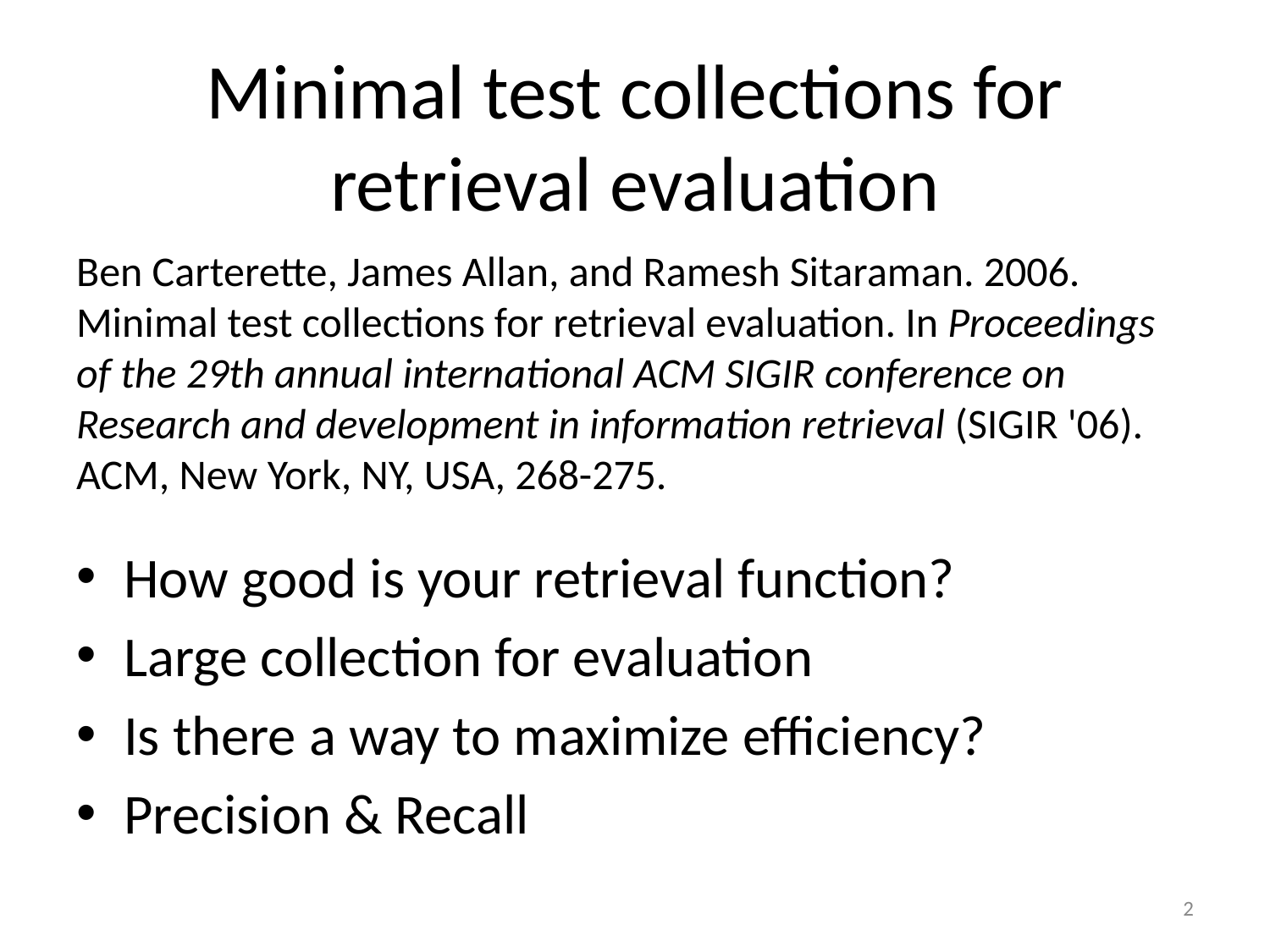

# Minimal test collections for retrieval evaluation
Ben Carterette, James Allan, and Ramesh Sitaraman. 2006. Minimal test collections for retrieval evaluation. In Proceedings of the 29th annual international ACM SIGIR conference on Research and development in information retrieval (SIGIR '06). ACM, New York, NY, USA, 268-275.
How good is your retrieval function?
Large collection for evaluation
Is there a way to maximize efficiency?
Precision & Recall
2